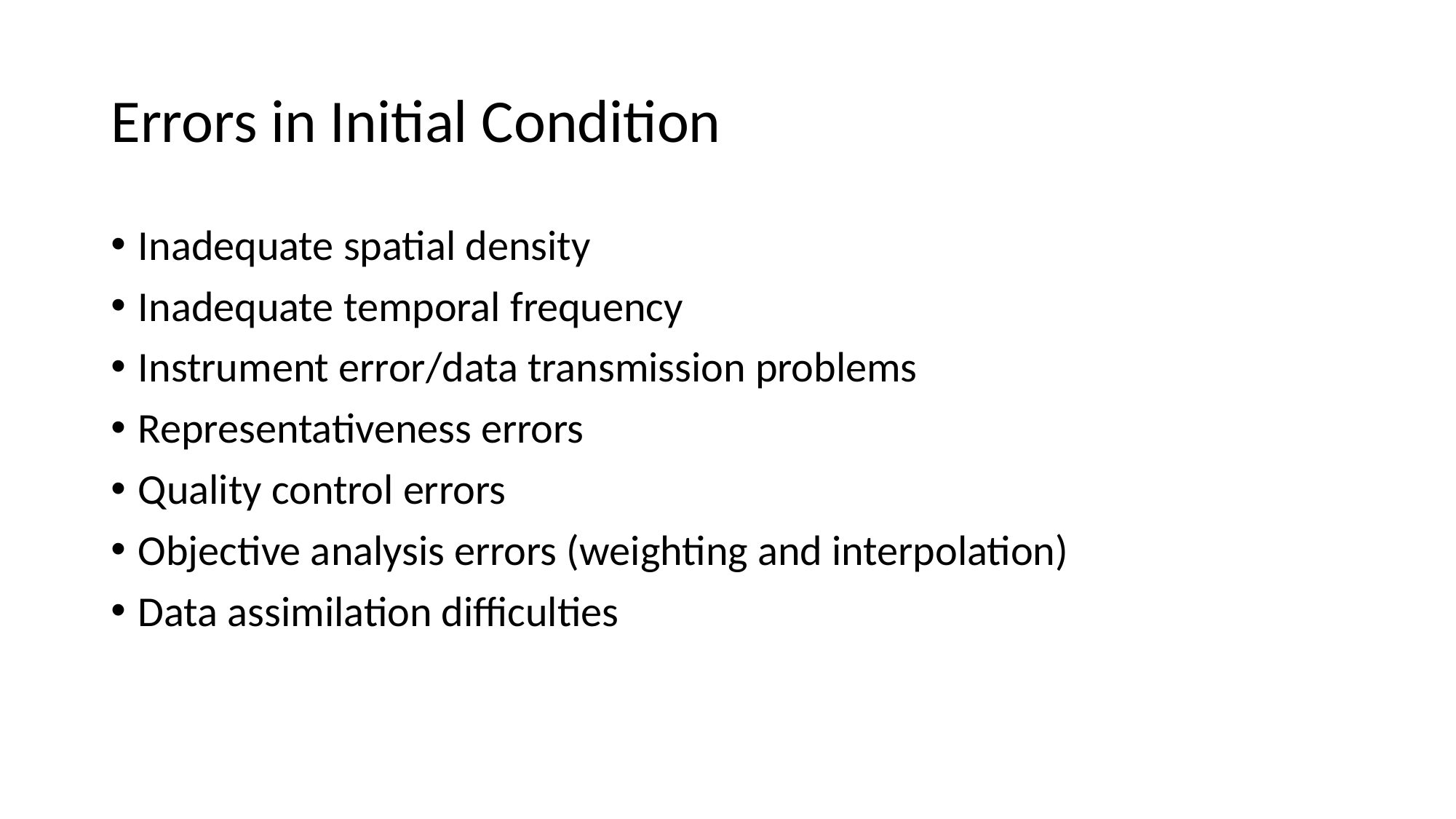

# Errors in Initial Condition
Inadequate spatial density
Inadequate temporal frequency
Instrument error/data transmission problems
Representativeness errors
Quality control errors
Objective analysis errors (weighting and interpolation)
Data assimilation difficulties